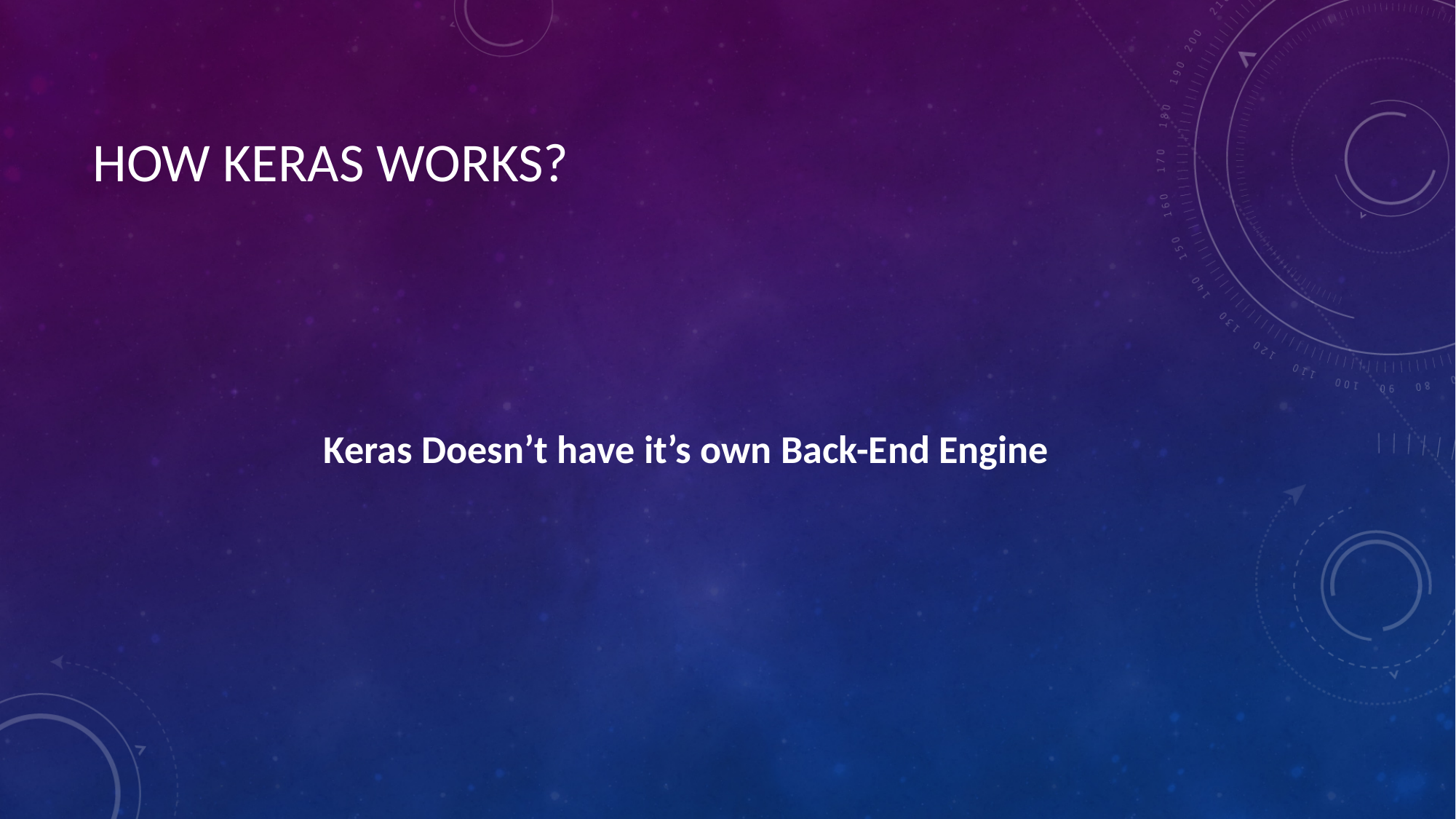

# How keras works?
Keras Doesn’t have it’s own Back-End Engine